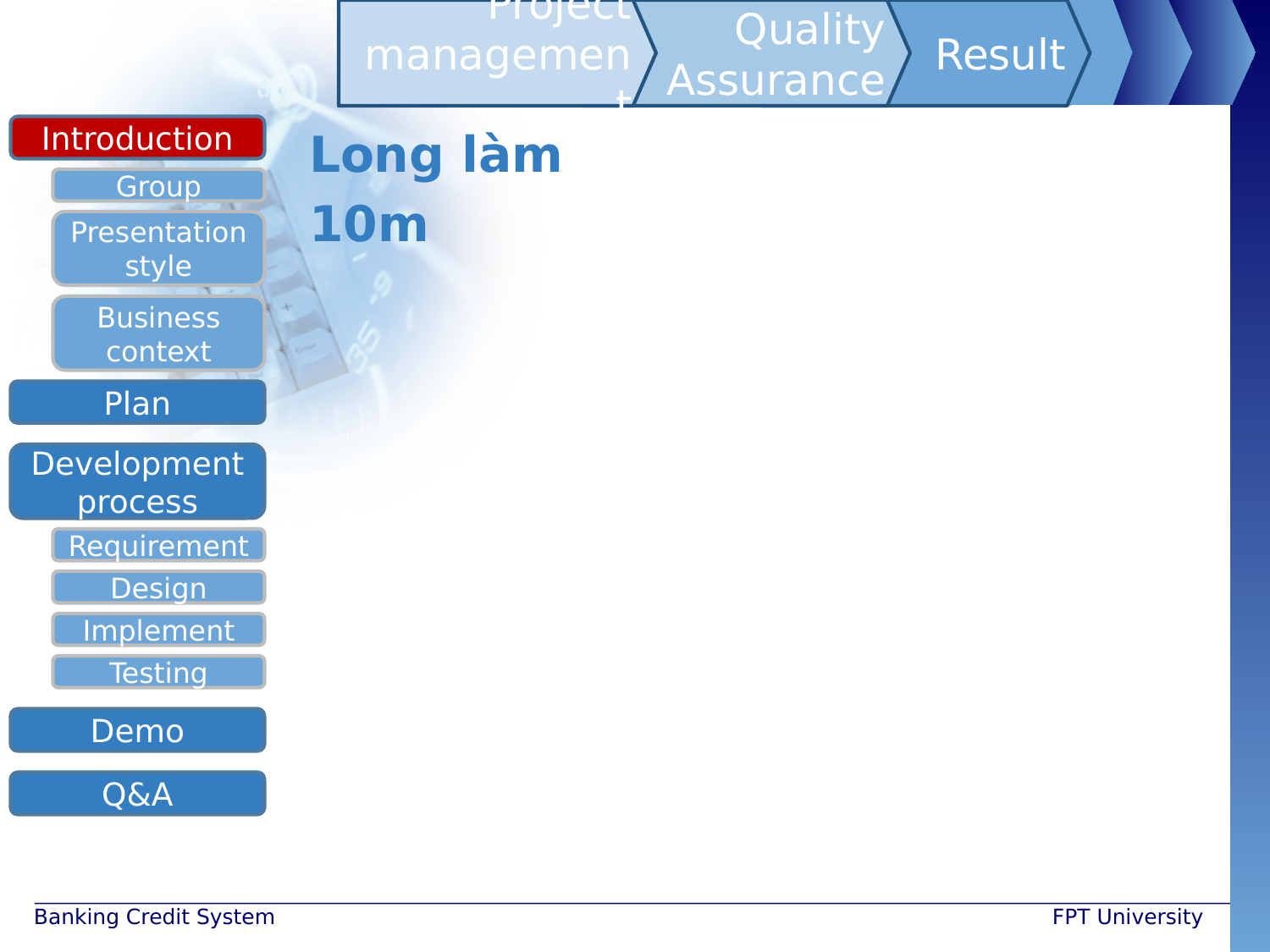

Project management
Quality Assurance
Result
Introduction
Group
Presentation style
Business context
Development process
Requirement
Design
Implement
Testing
Demo
Q&A
Plan
Long làm
10m

Banking Credit System
FPT University